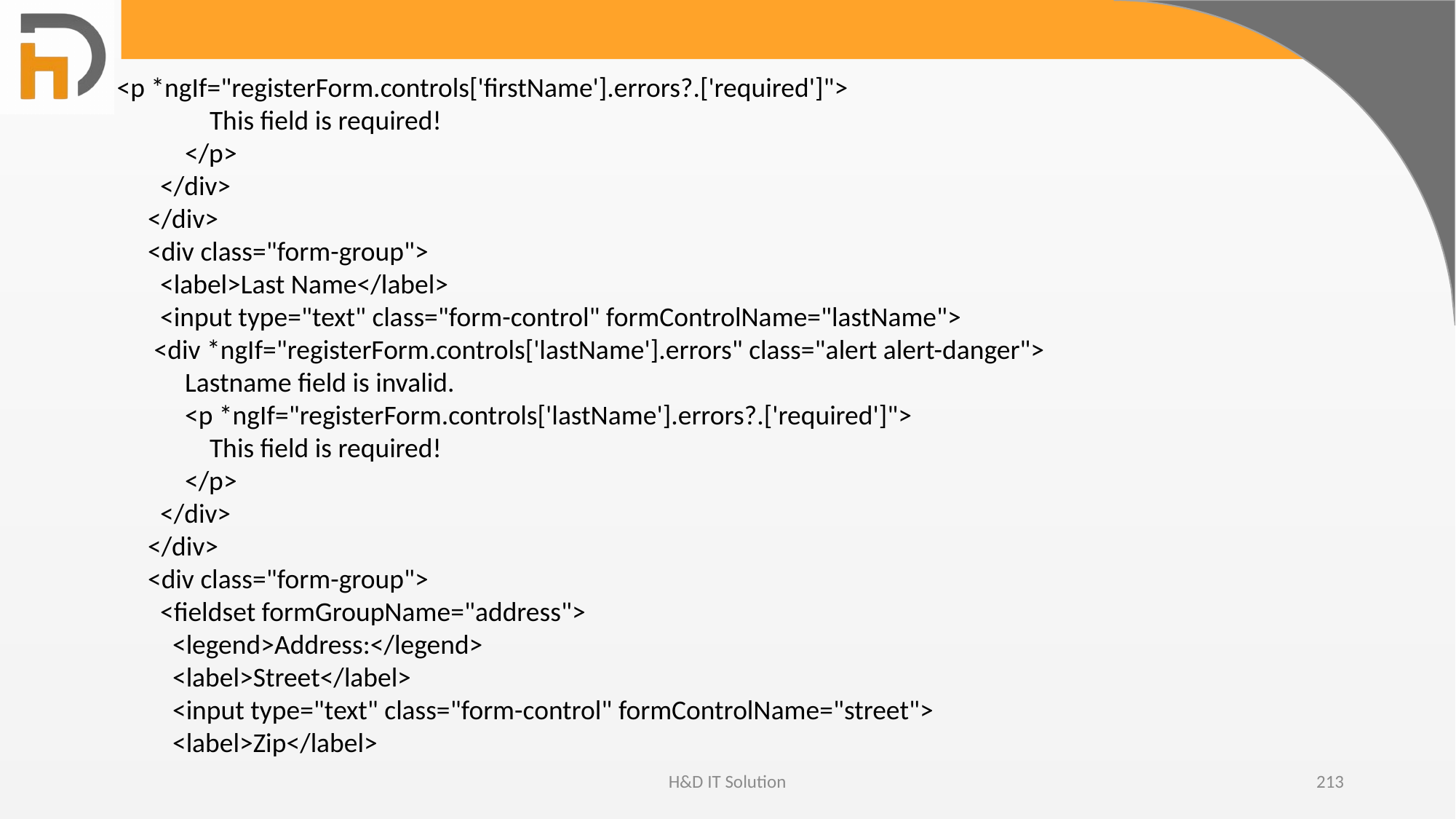

<p *ngIf="registerForm.controls['firstName'].errors?.['required']">
                This field is required!
            </p>
        </div>
      </div>
      <div class="form-group">
        <label>Last Name</label>
        <input type="text" class="form-control" formControlName="lastName">
       <div *ngIf="registerForm.controls['lastName'].errors" class="alert alert-danger">
            Lastname field is invalid.
            <p *ngIf="registerForm.controls['lastName'].errors?.['required']">
                This field is required!
            </p>
        </div>
      </div>
      <div class="form-group">
        <fieldset formGroupName="address">
          <legend>Address:</legend>
          <label>Street</label>
          <input type="text" class="form-control" formControlName="street">
          <label>Zip</label>

H&D IT Solution
213